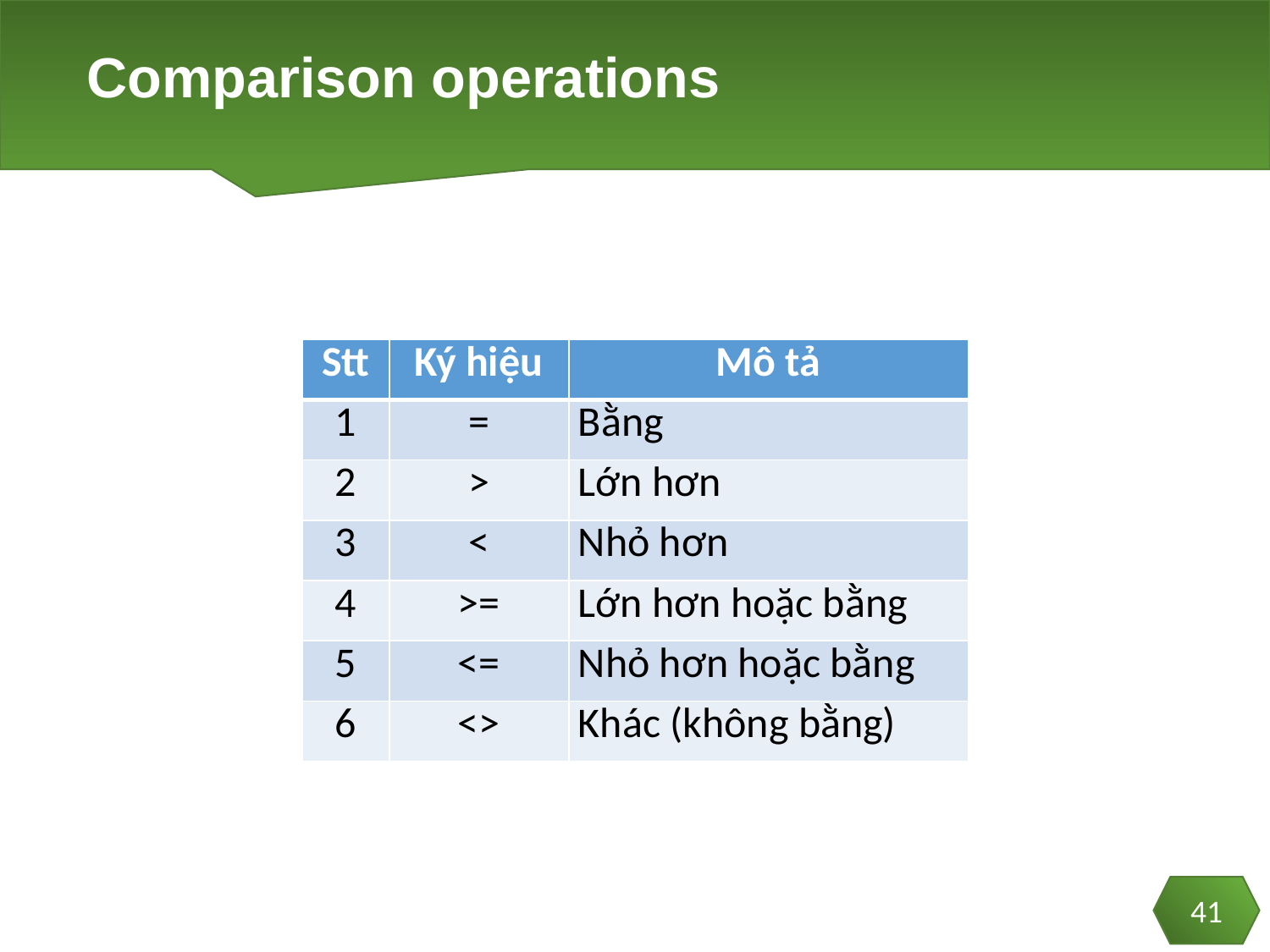

# Comparison operations
| Stt | Ký hiệu | Mô tả |
| --- | --- | --- |
| 1 | = | Bằng |
| 2 | > | Lớn hơn |
| 3 | < | Nhỏ hơn |
| 4 | >= | Lớn hơn hoặc bằng |
| 5 | <= | Nhỏ hơn hoặc bằng |
| 6 | <> | Khác (không bằng) |